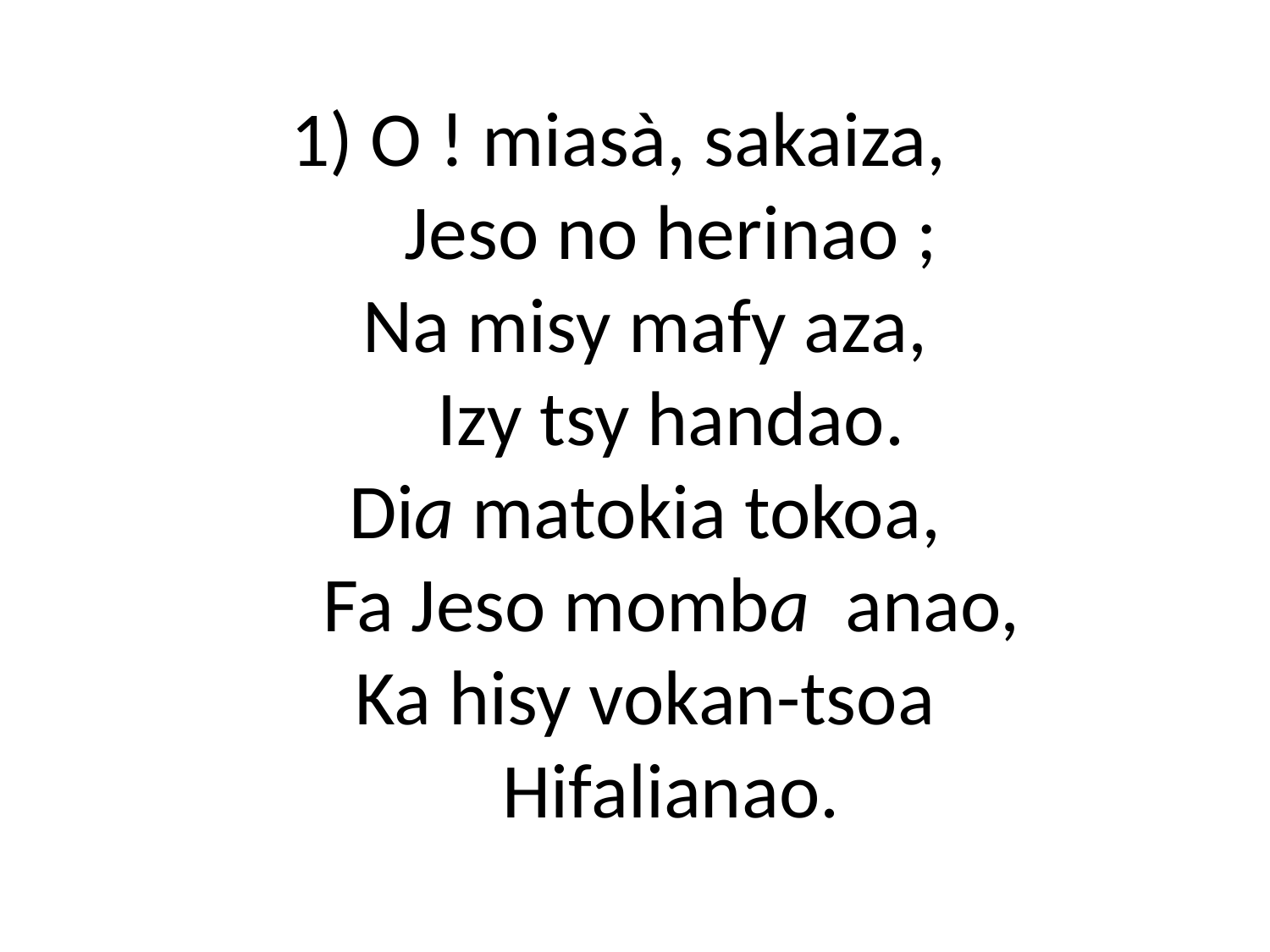

# 1) O ! miasà, sakaiza, Jeso no herinao ; Na misy mafy aza, Izy tsy handao. Dia matokia tokoa, Fa Jeso momba  anao, Ka hisy vokan-tsoa Hifalianao.